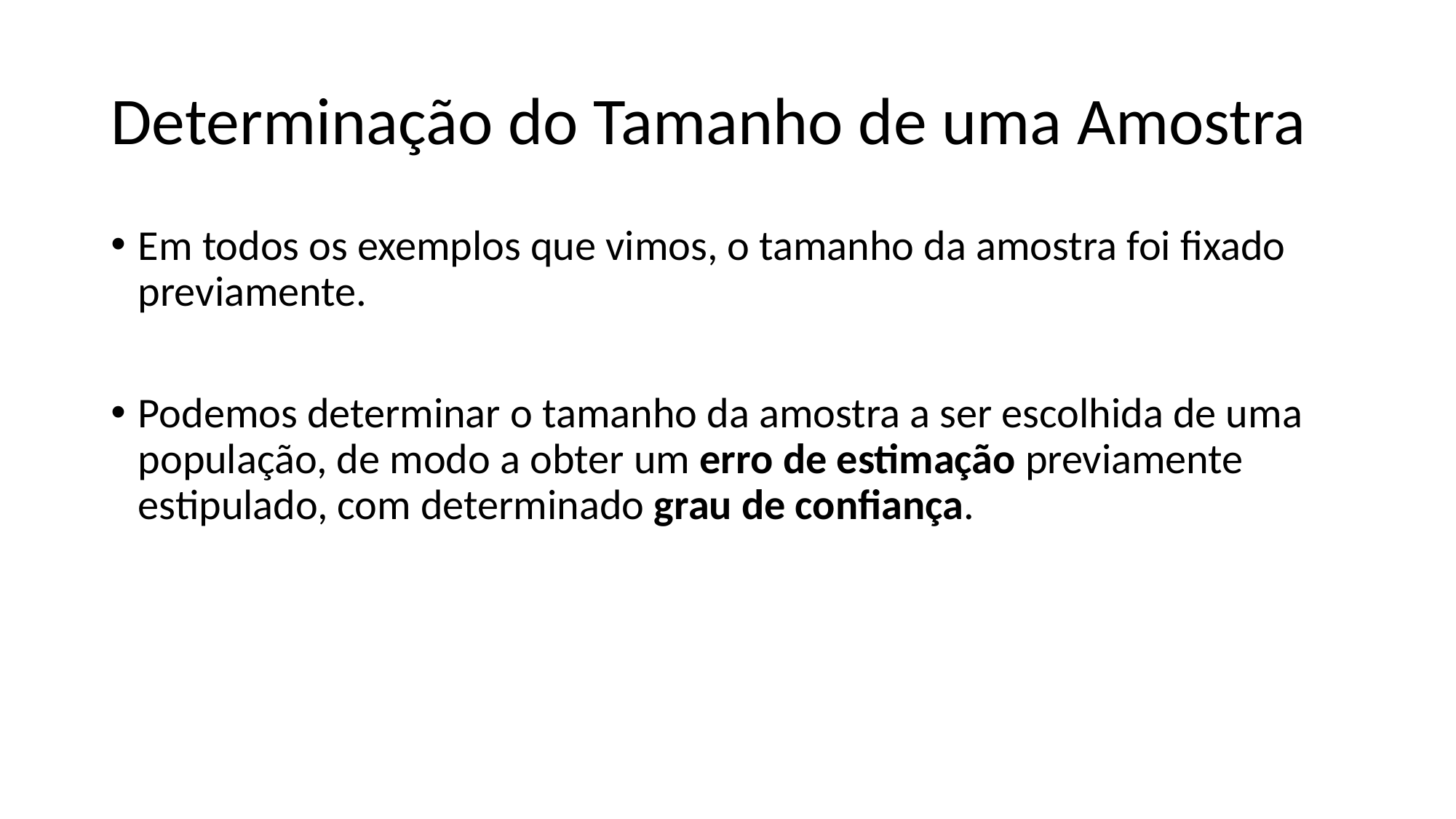

# Determinação do Tamanho de uma Amostra
Em todos os exemplos que vimos, o tamanho da amostra foi fixado previamente.

Podemos determinar o tamanho da amostra a ser escolhida de uma população, de modo a obter um erro de estimação previamente estipulado, com determinado grau de confiança.